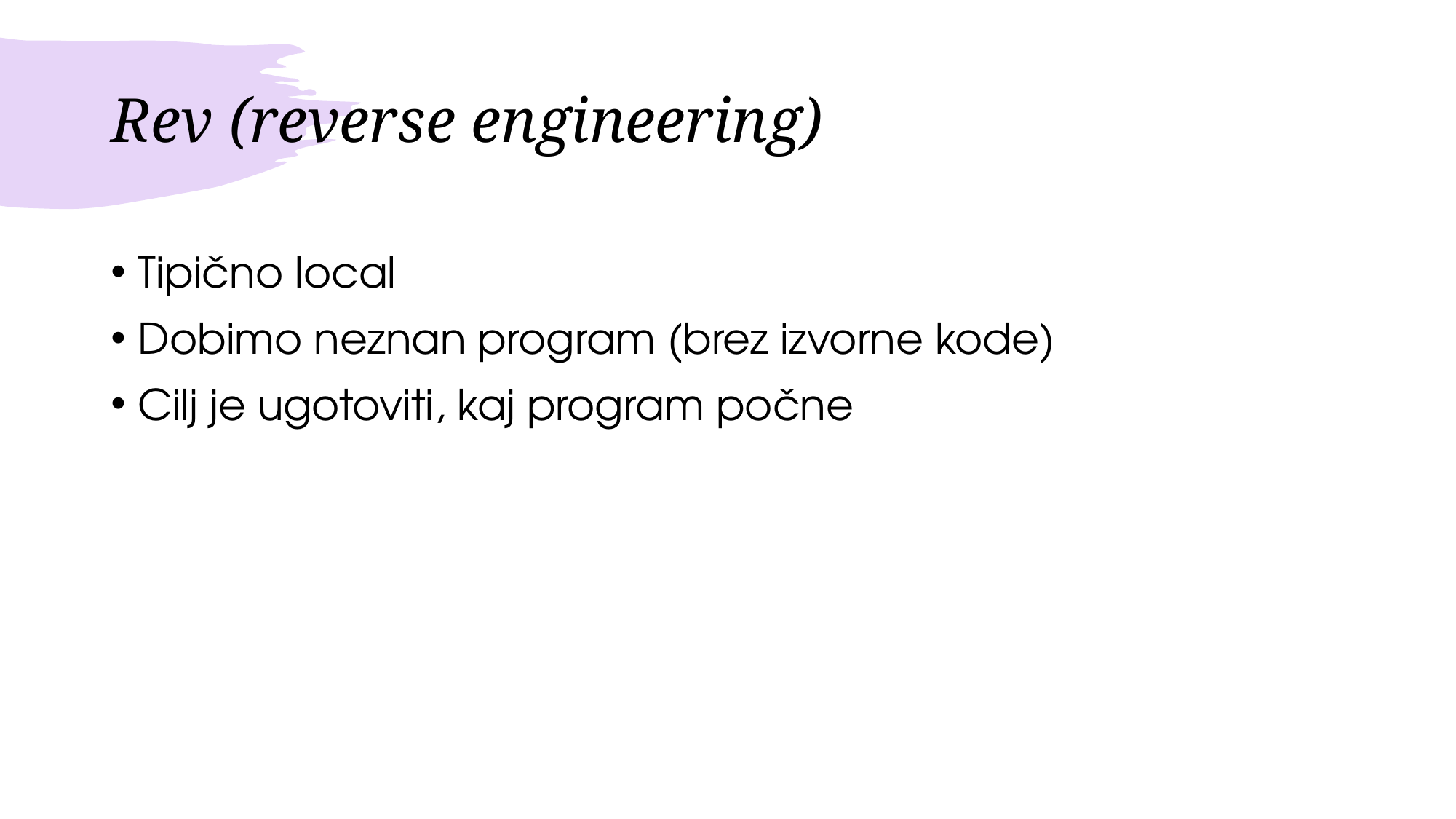

# Rev (reverse engineering)
Tipično local
Dobimo neznan program (brez izvorne kode)
Cilj je ugotoviti, kaj program počne